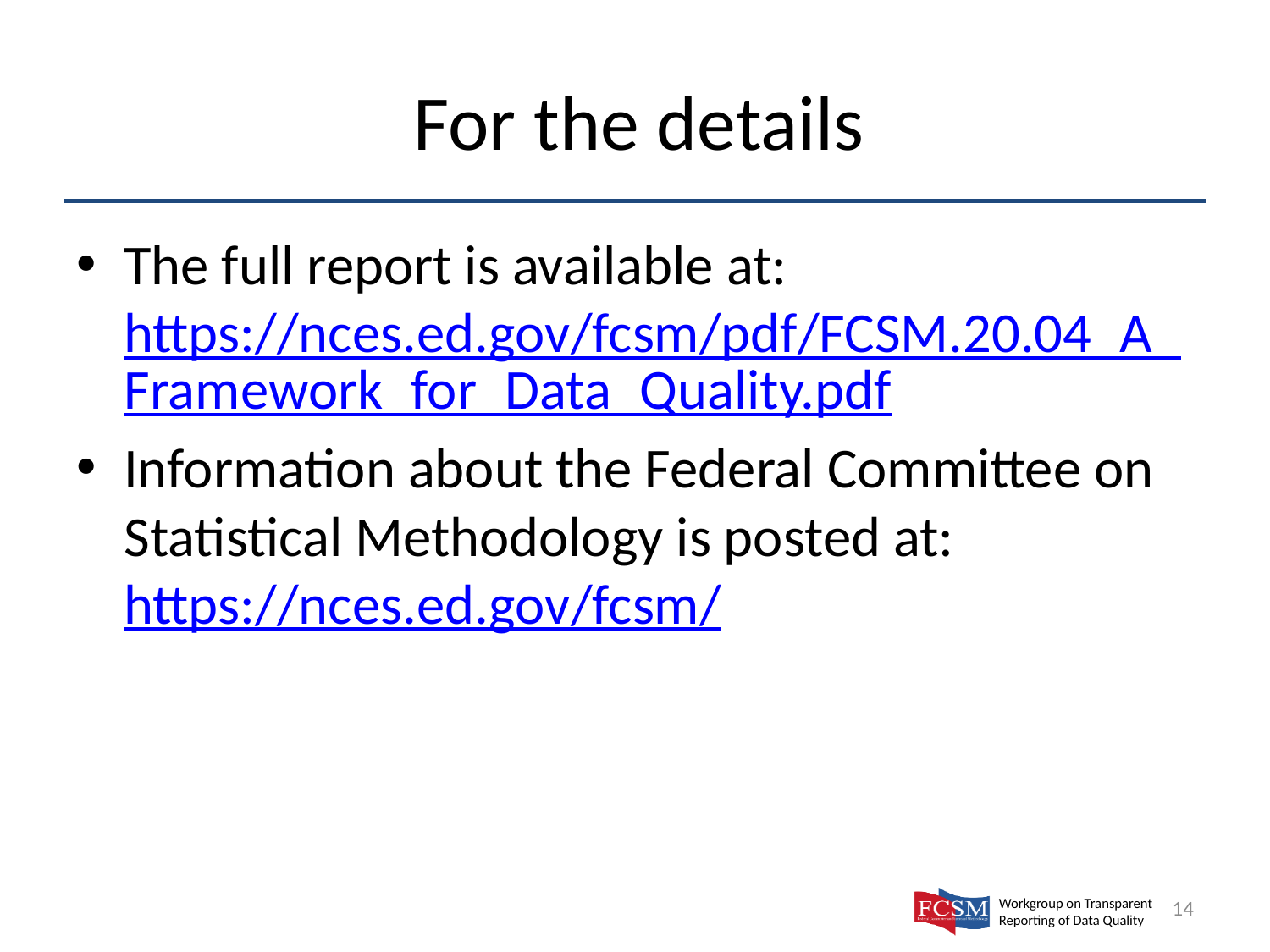

# For the details
The full report is available at:
https://nces.ed.gov/fcsm/pdf/FCSM.20.04_A_Framework_for_Data_Quality.pdf
Information about the Federal Committee on Statistical Methodology is posted at:
https://nces.ed.gov/fcsm/

14